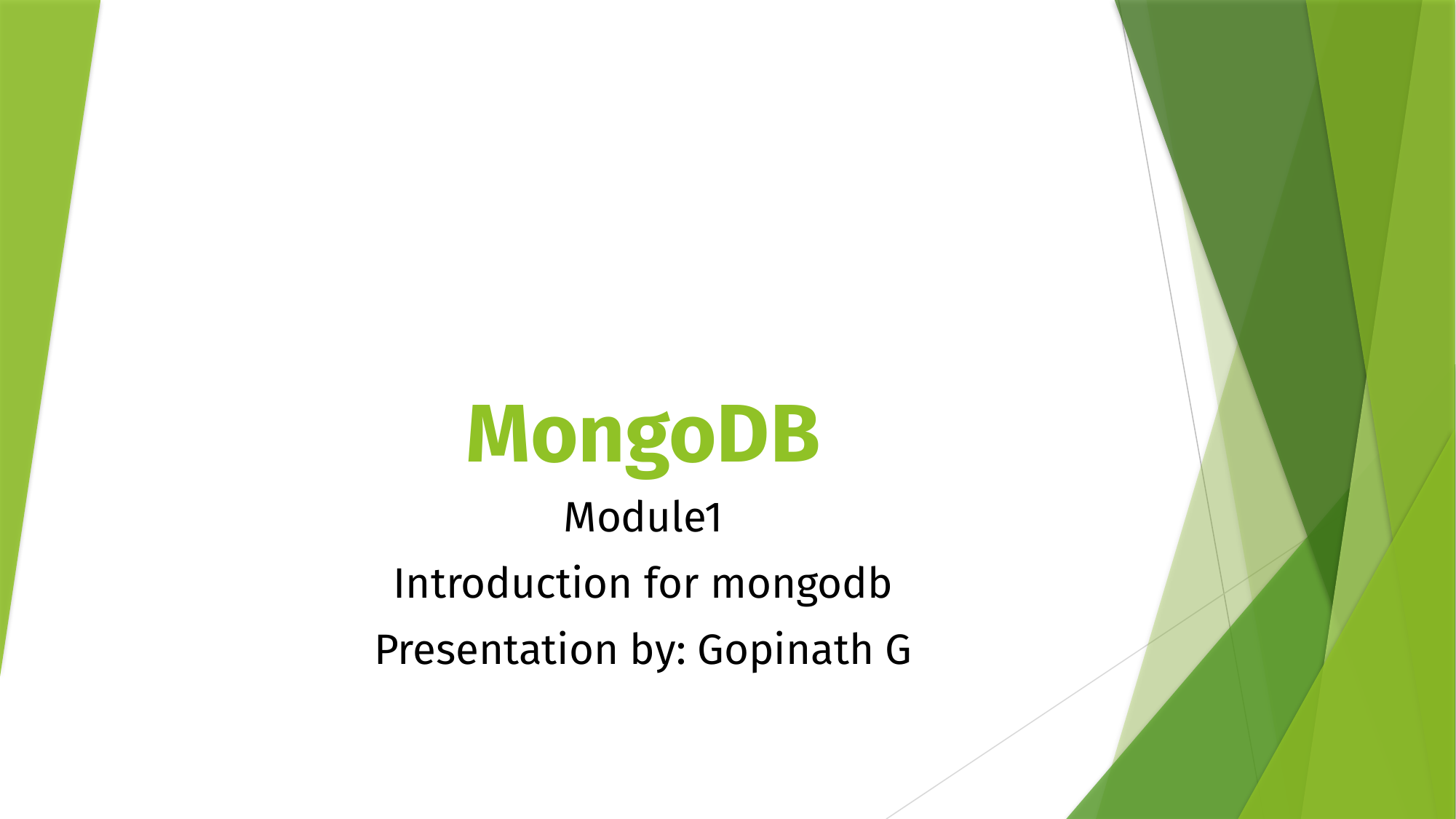

# MongoDB
Module1
Introduction for mongodb
Presentation by: Gopinath G